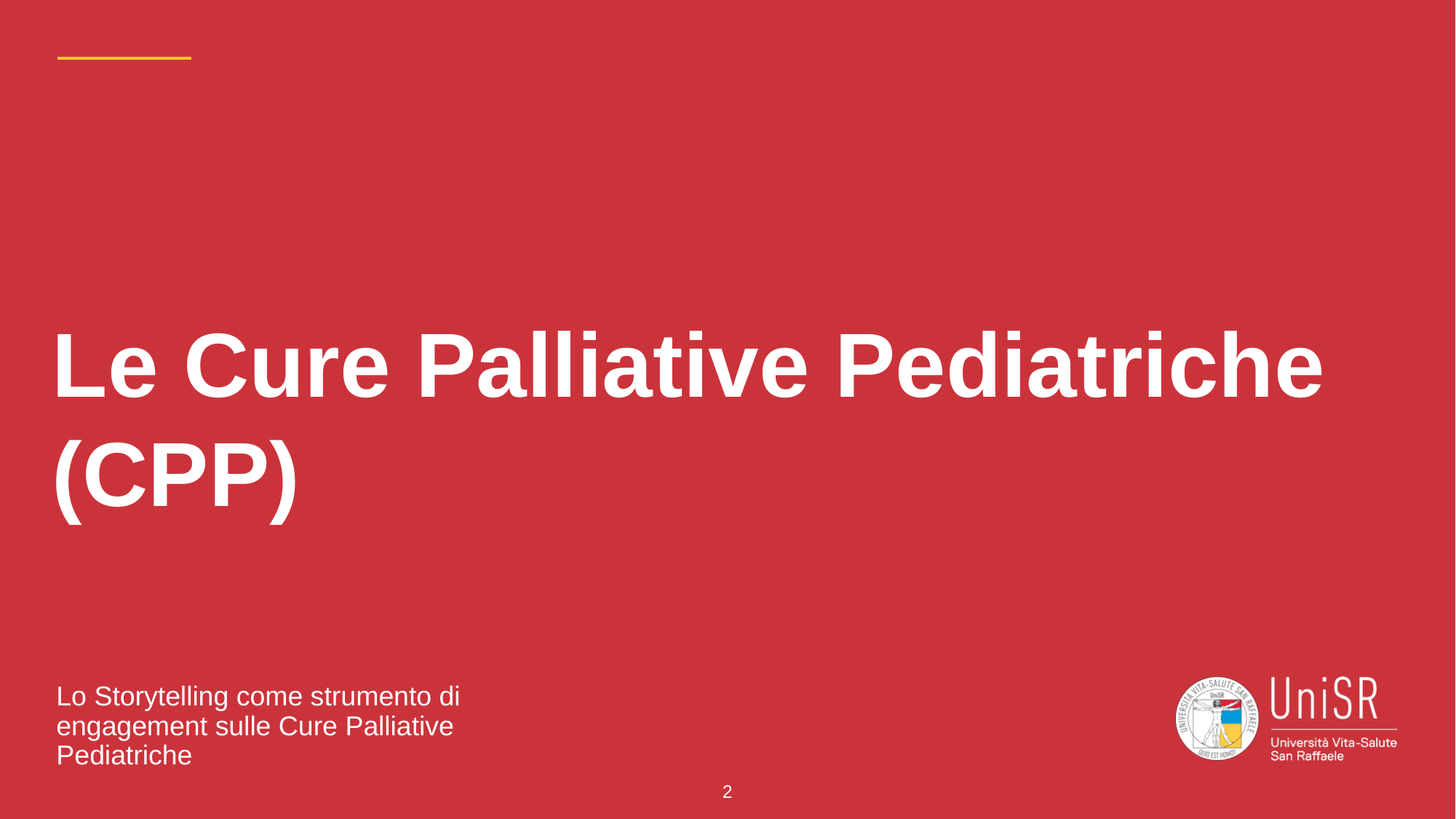

Le Cure Palliative Pediatriche (CPP)
Lo Storytelling come strumento di engagement sulle Cure Palliative Pediatriche
2